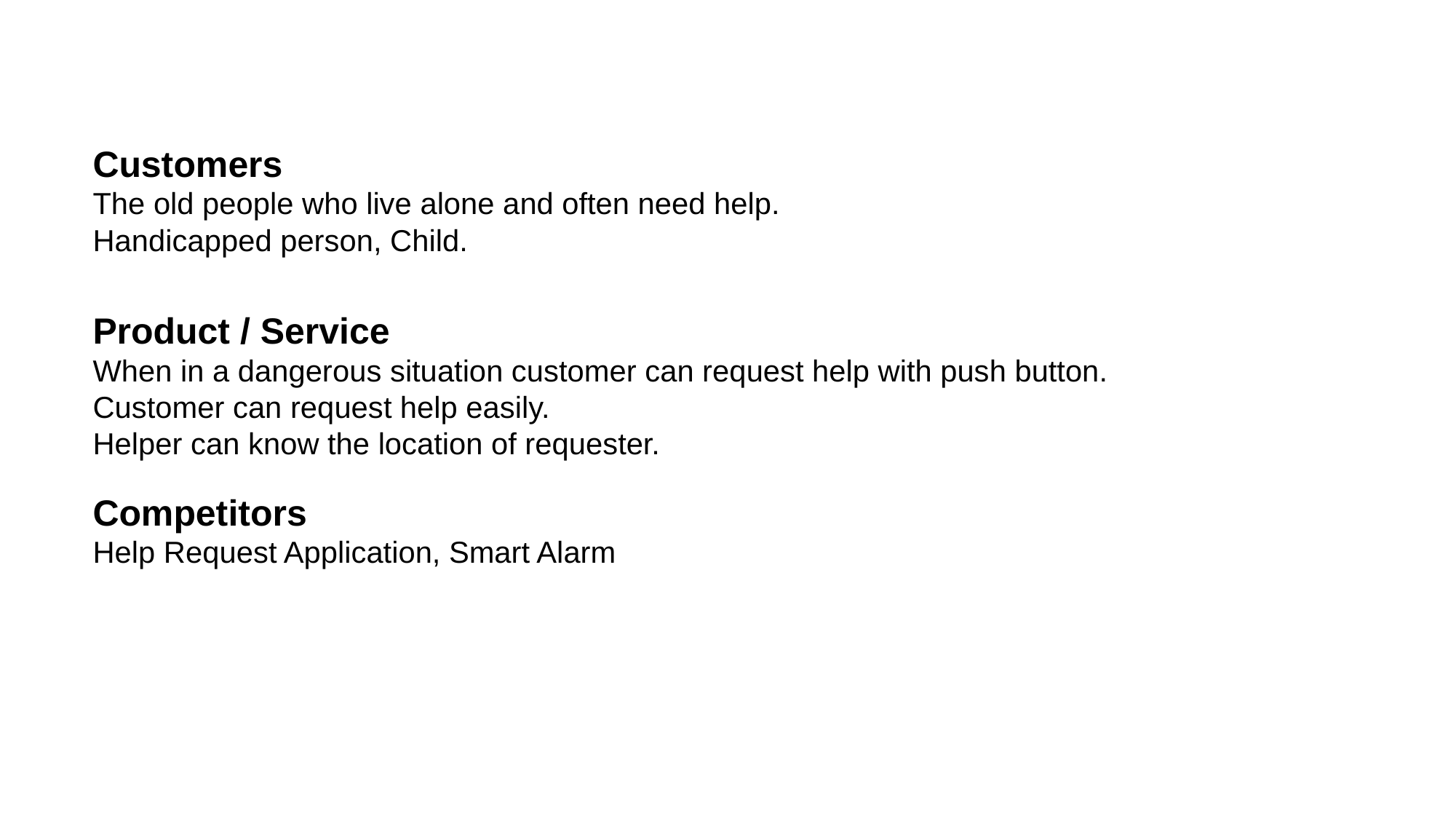

Customers
The old people who live alone and often need help.
Handicapped person, Child.

Product / Service
When in a dangerous situation customer can request help with push button.
Customer can request help easily.
Helper can know the location of requester.

Competitors
Help Request Application, Smart Alarm